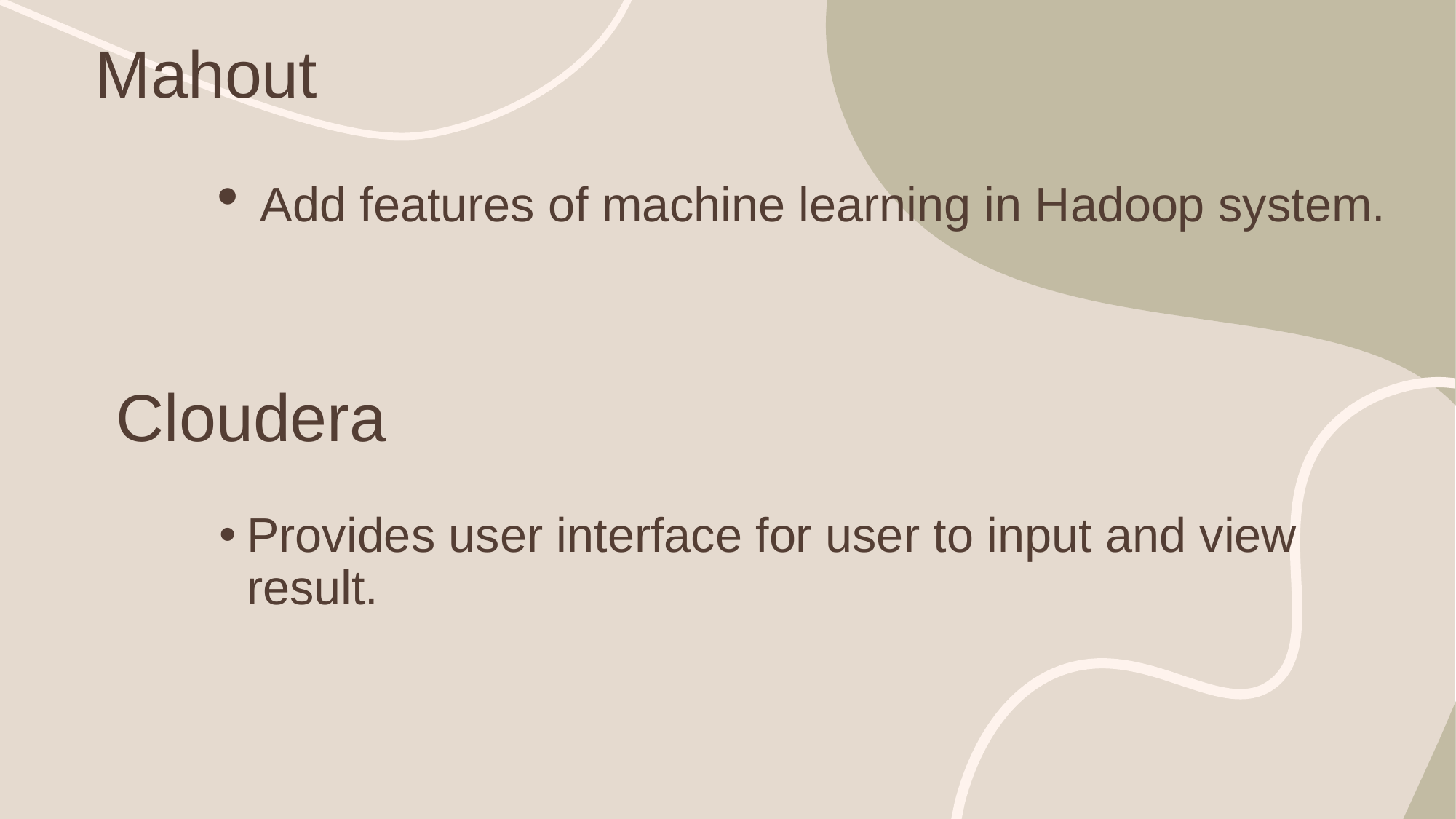

Mahout

Add features of machine learning in Hadoop system.

Cloudera

Provides user interface for user to input and view result.